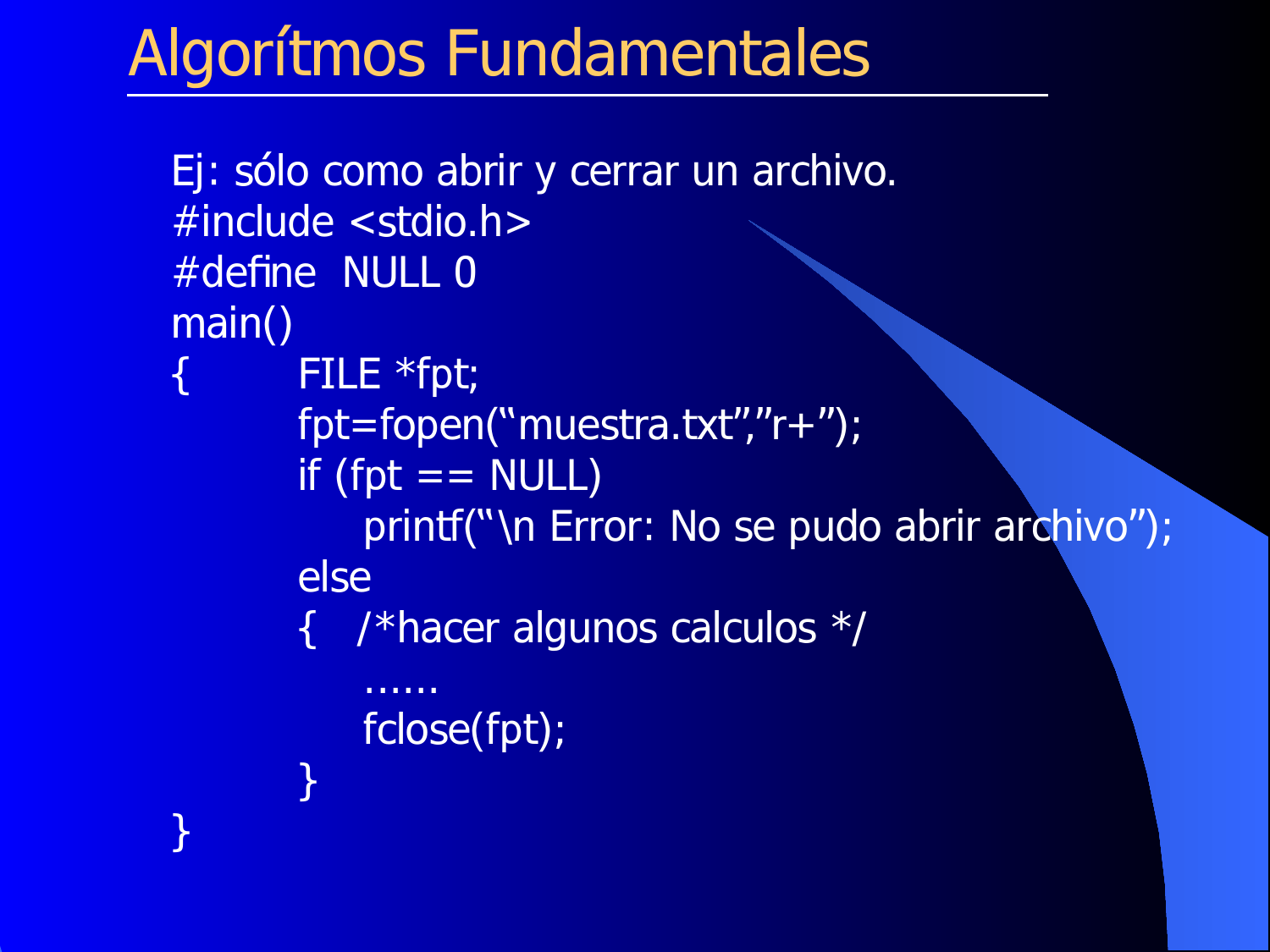

Algorítmos Fundamentales
Ej: sólo como abrir y cerrar un archivo.
#include <stdio.h>
#define  NULL 0
main()
{ 	FILE *fpt;
	fpt=fopen(“muestra.txt”,”r+”);
	if (fpt == NULL)
	     printf(“\n Error: No se pudo abrir archivo”);
	else
	{   /*hacer algunos calculos */
	     ......
	     fclose(fpt);
	}
}